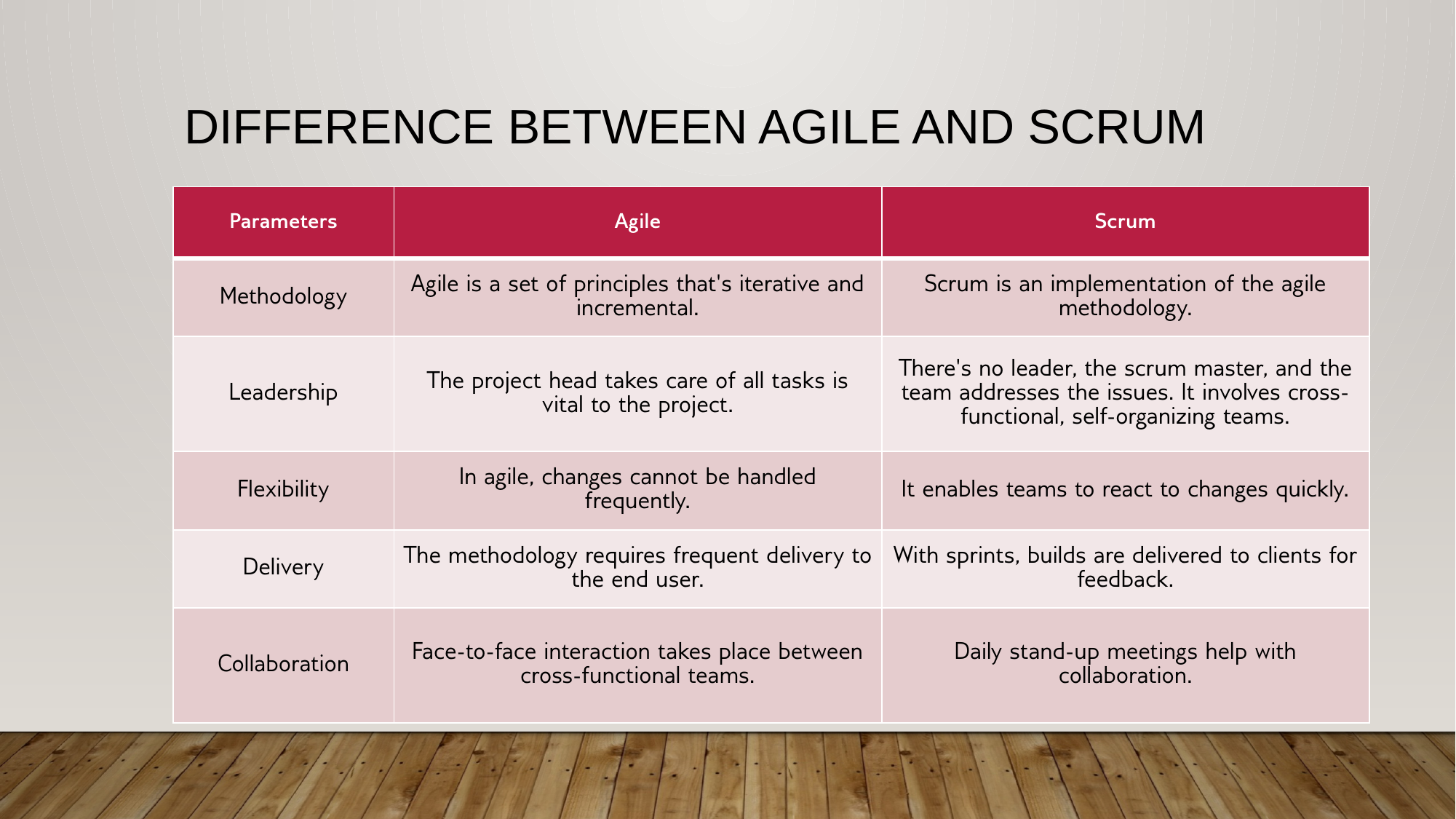

# DIFFERENCE BETWEEN AGILE AND SCRUM
| Parameters | Agile | Scrum |
| --- | --- | --- |
| Methodology | Agile is a set of principles that's iterative and incremental. | Scrum is an implementation of the agile methodology. |
| Leadership | The project head takes care of all tasks is vital to the project. | There's no leader, the scrum master, and the team addresses the issues. It involves cross-functional, self-organizing teams. |
| Flexibility | In agile, changes cannot be handled frequently. | It enables teams to react to changes quickly. |
| Delivery | The methodology requires frequent delivery to the end user. | With sprints, builds are delivered to clients for feedback. |
| Collaboration | Face-to-face interaction takes place between cross-functional teams. | Daily stand-up meetings help with collaboration. |